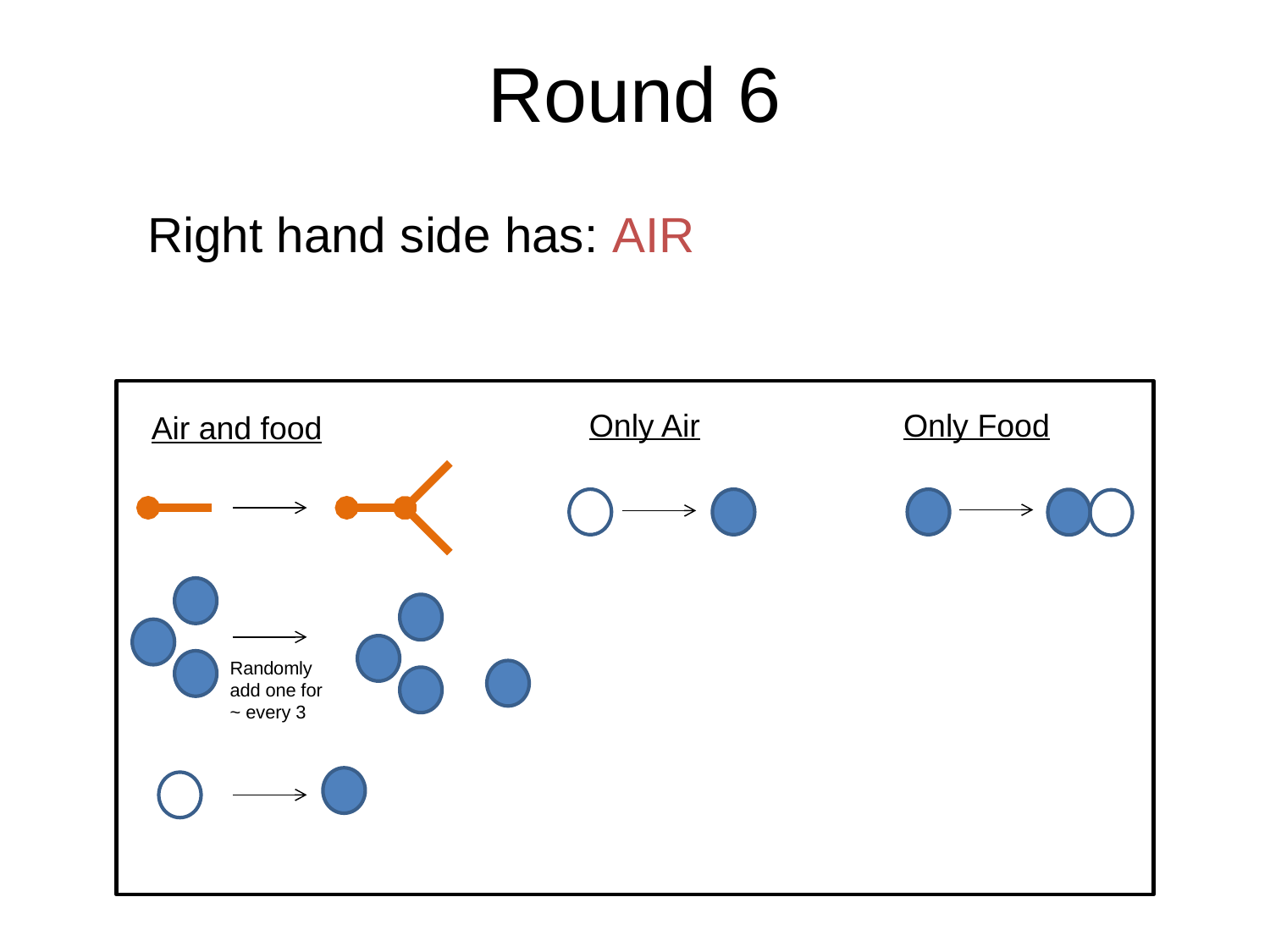

Round 6
Right hand side has: AIR

Only Air
Only Food
Air and food

Randomly add one for ~ every 3